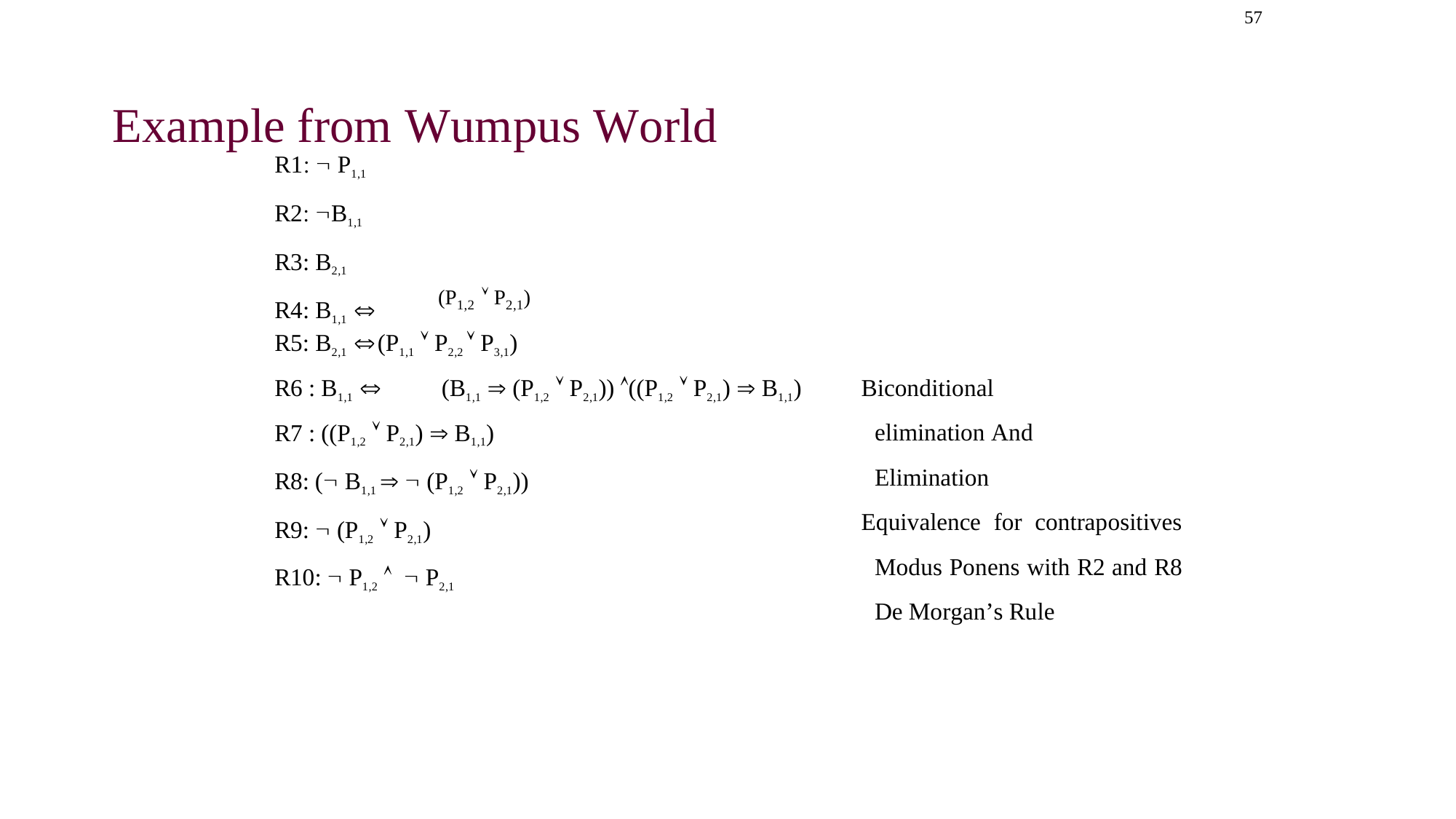

57
# Example from Wumpus World
R1: ¬ P1,1 R2: ¬B1,1 R3: B2,1 R4: B1,1  ⇔
(P1,2  ∨ P2,1)
R5: B2,1  ⇔(P1,1  ∨ P2,2 ∨ P3,1)
Biconditional elimination And Elimination
Equivalence for contrapositives Modus Ponens with R2 and R8 De Morgan’s Rule
R6 : B1,1  ⇔
(B1,1  ⇒ (P1,2  ∨ P2,1)) ∧((P1,2  ∨ P2,1) ⇒ B1,1)
R7 : ((P1,2  ∨ P2,1) ⇒ B1,1)
R8: (¬ B1,1 ⇒ ¬ (P1,2  ∨ P2,1)) R9: ¬ (P1,2  ∨ P2,1)

R10: ¬ P1,2  ∧  ¬ P2,1